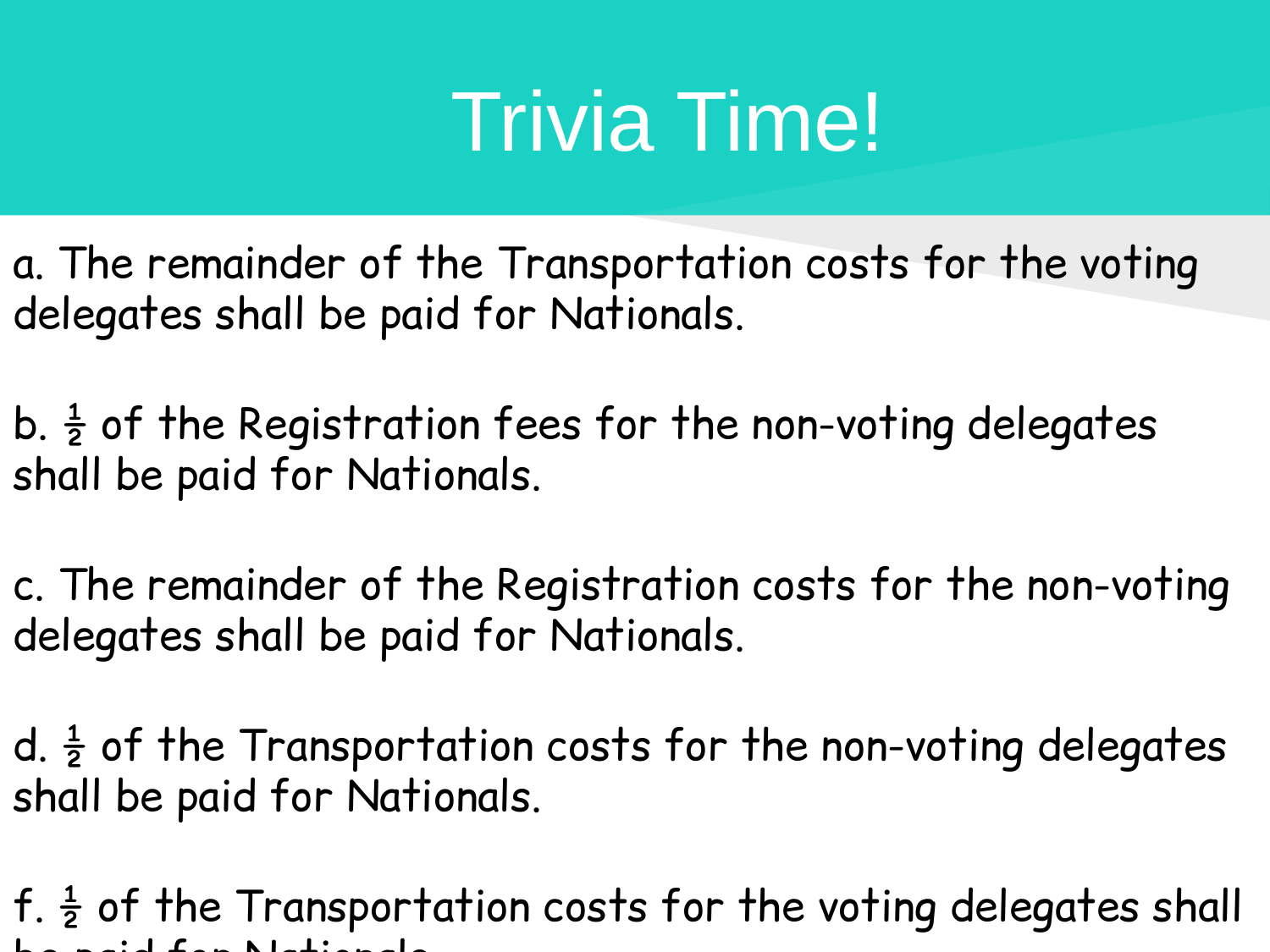

# Trivia Time!
a. The remainder of the Transportation costs for the voting delegates shall be paid for Nationals.

b. ½ of the Registration fees for the non-voting delegates shall be paid for Nationals.

c. The remainder of the Registration costs for the non-voting delegates shall be paid for Nationals.

d. ½ of the Transportation costs for the non-voting delegates shall be paid for Nationals.

f. ½ of the Transportation costs for the voting delegates shall be paid for Nationals.